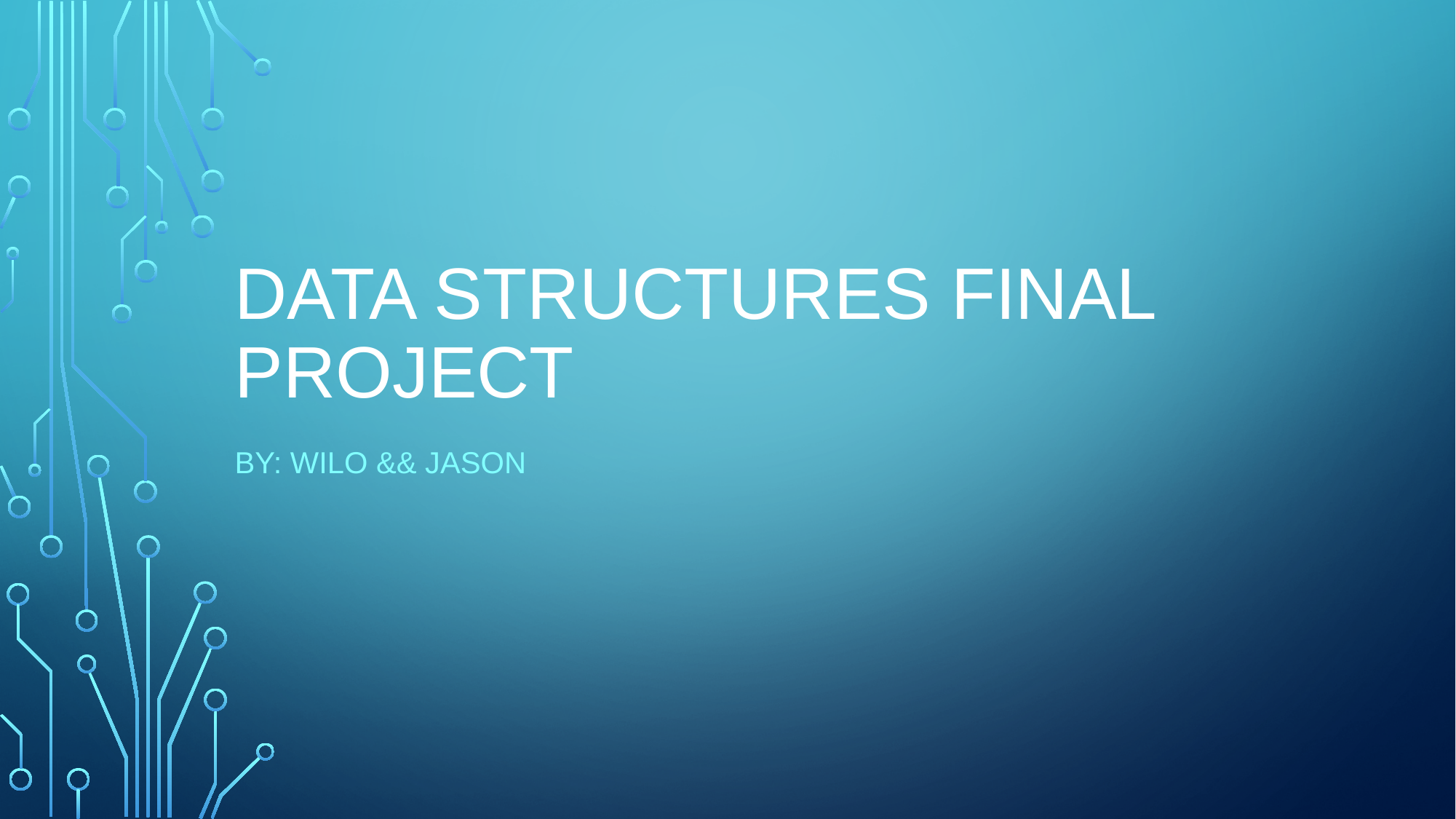

# Data structures final project
By: Wilo && Jason